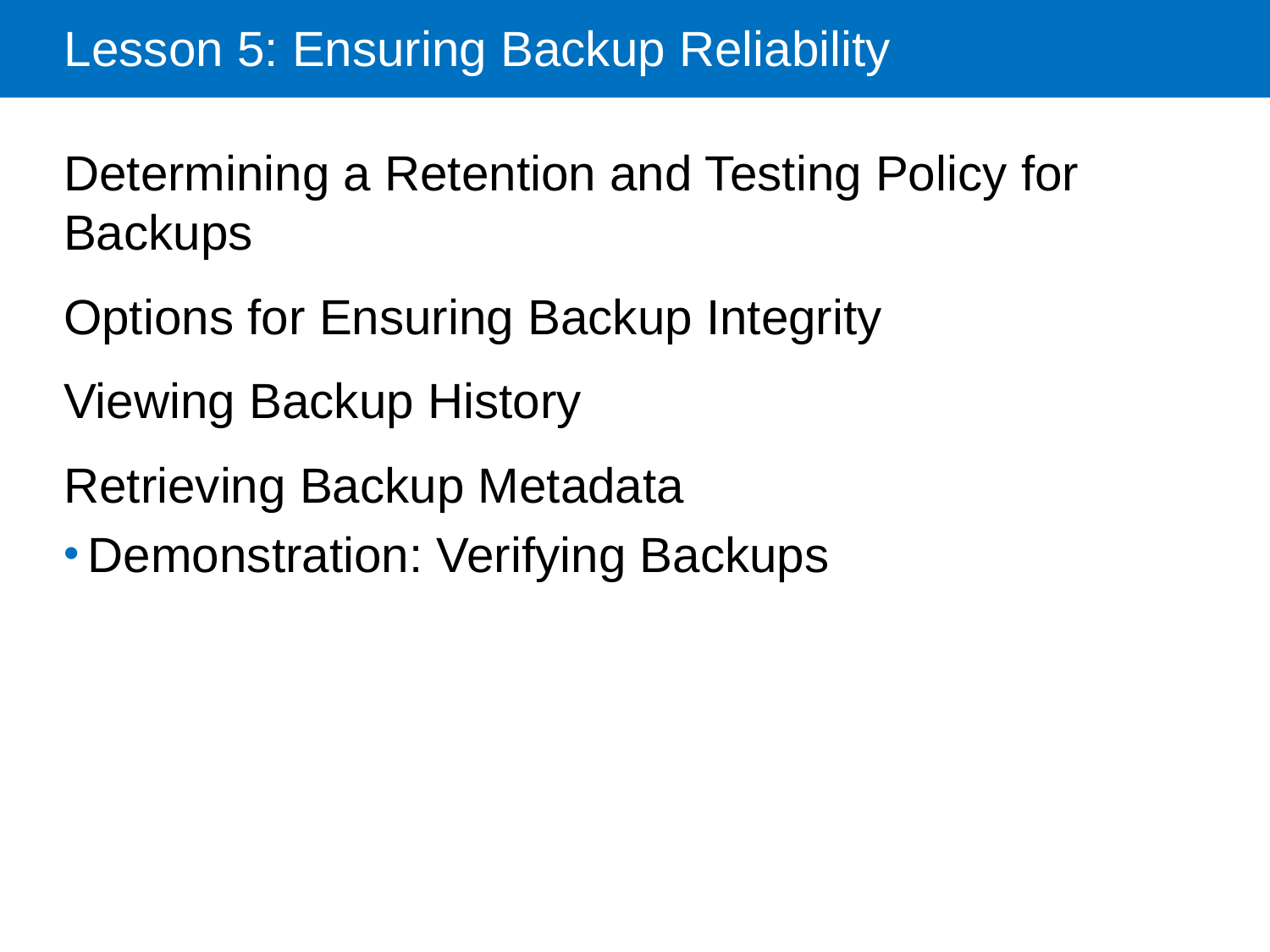

# Lesson 5: Ensuring Backup Reliability
Determining a Retention and Testing Policy for Backups
Options for Ensuring Backup Integrity
Viewing Backup History
Retrieving Backup Metadata
Demonstration: Verifying Backups